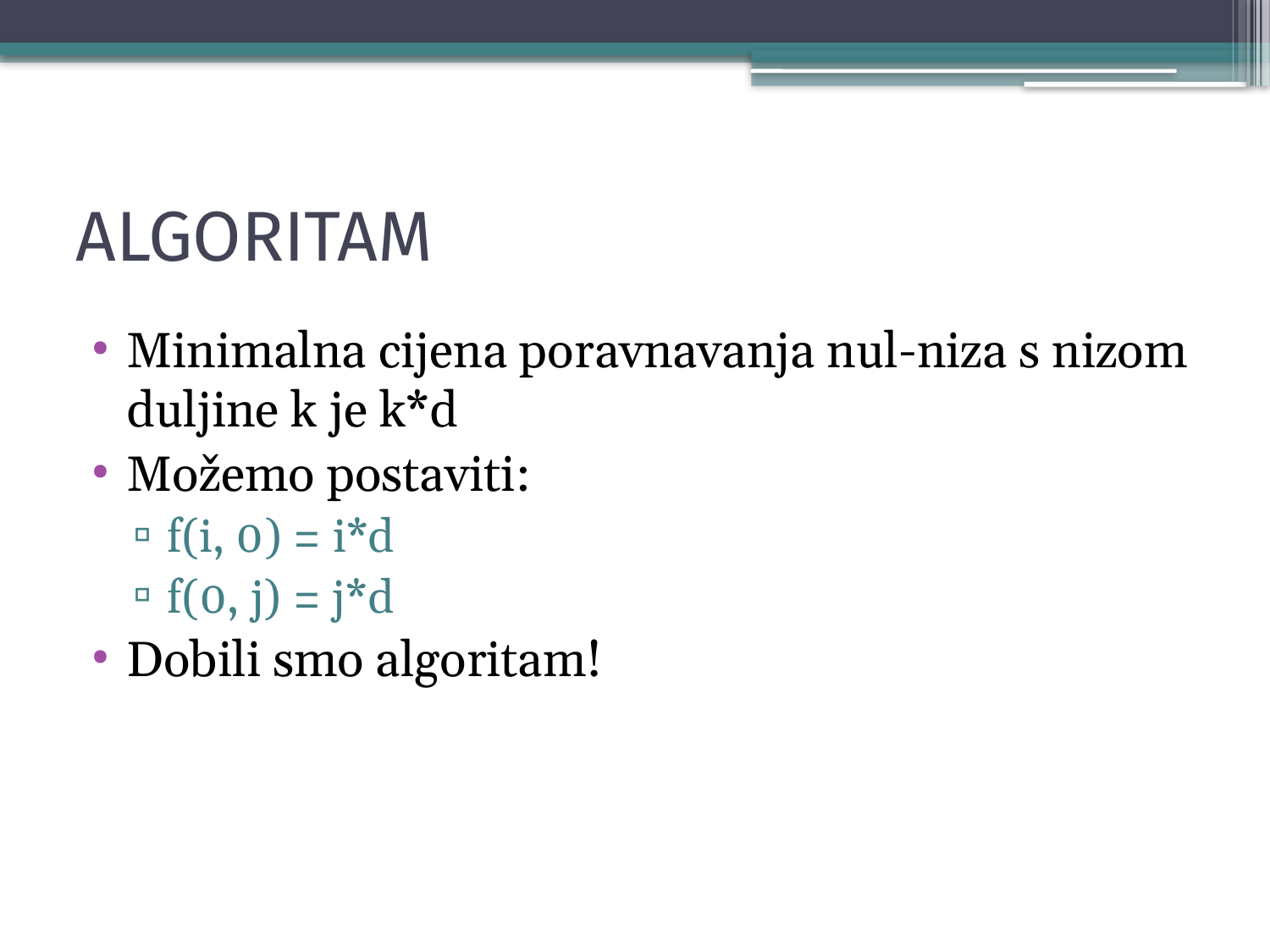

# ALGORITAM
Minimalna cijena poravnavanja nul-niza s nizom duljine k je k*d
Možemo postaviti:
f(i, 0) = i*d
f(0, j) = j*d
Dobili smo algoritam!